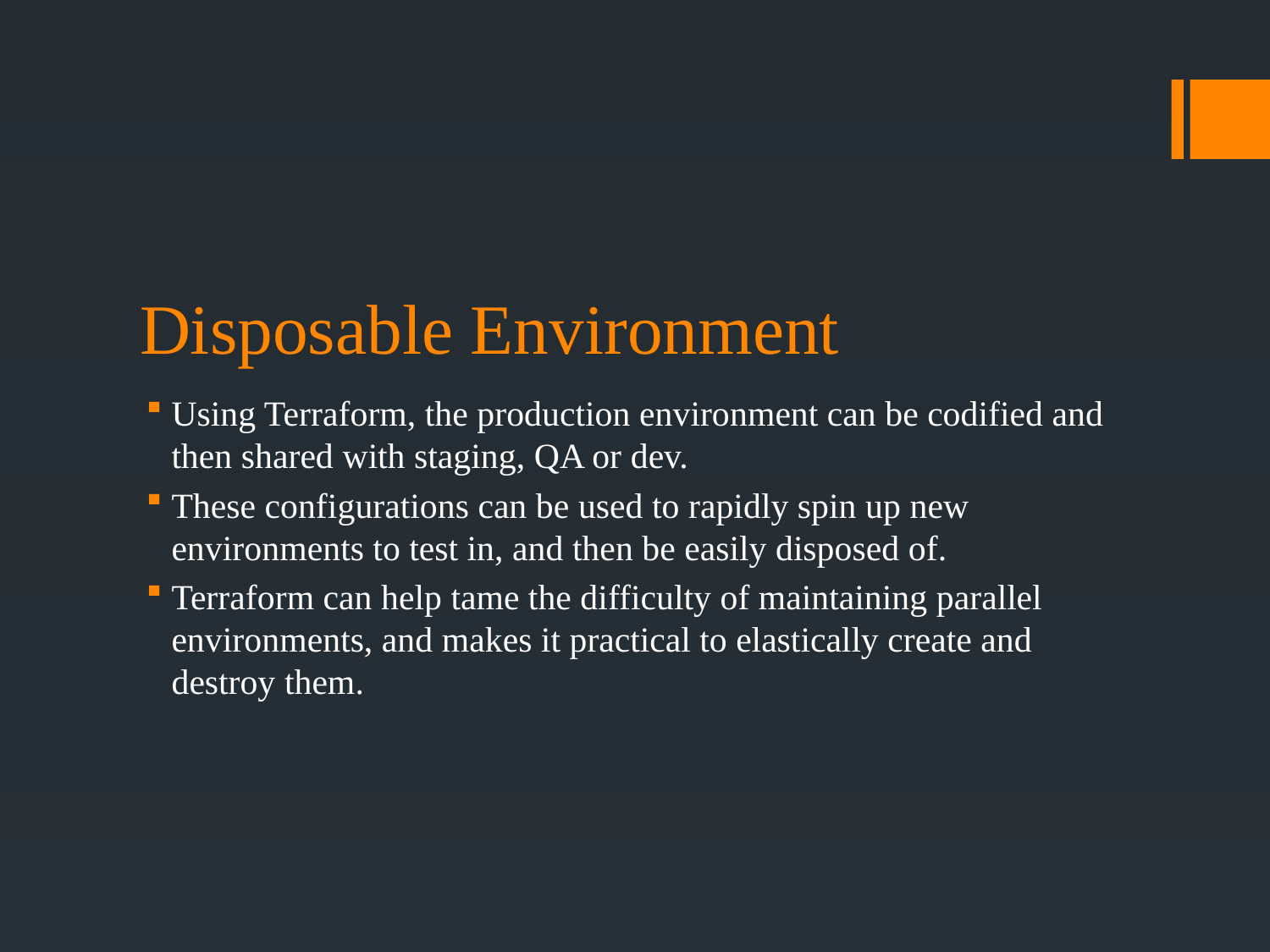

# Disposable Environment
Using Terraform, the production environment can be codified and then shared with staging, QA or dev.
These configurations can be used to rapidly spin up new environments to test in, and then be easily disposed of.
Terraform can help tame the difficulty of maintaining parallel environments, and makes it practical to elastically create and destroy them.